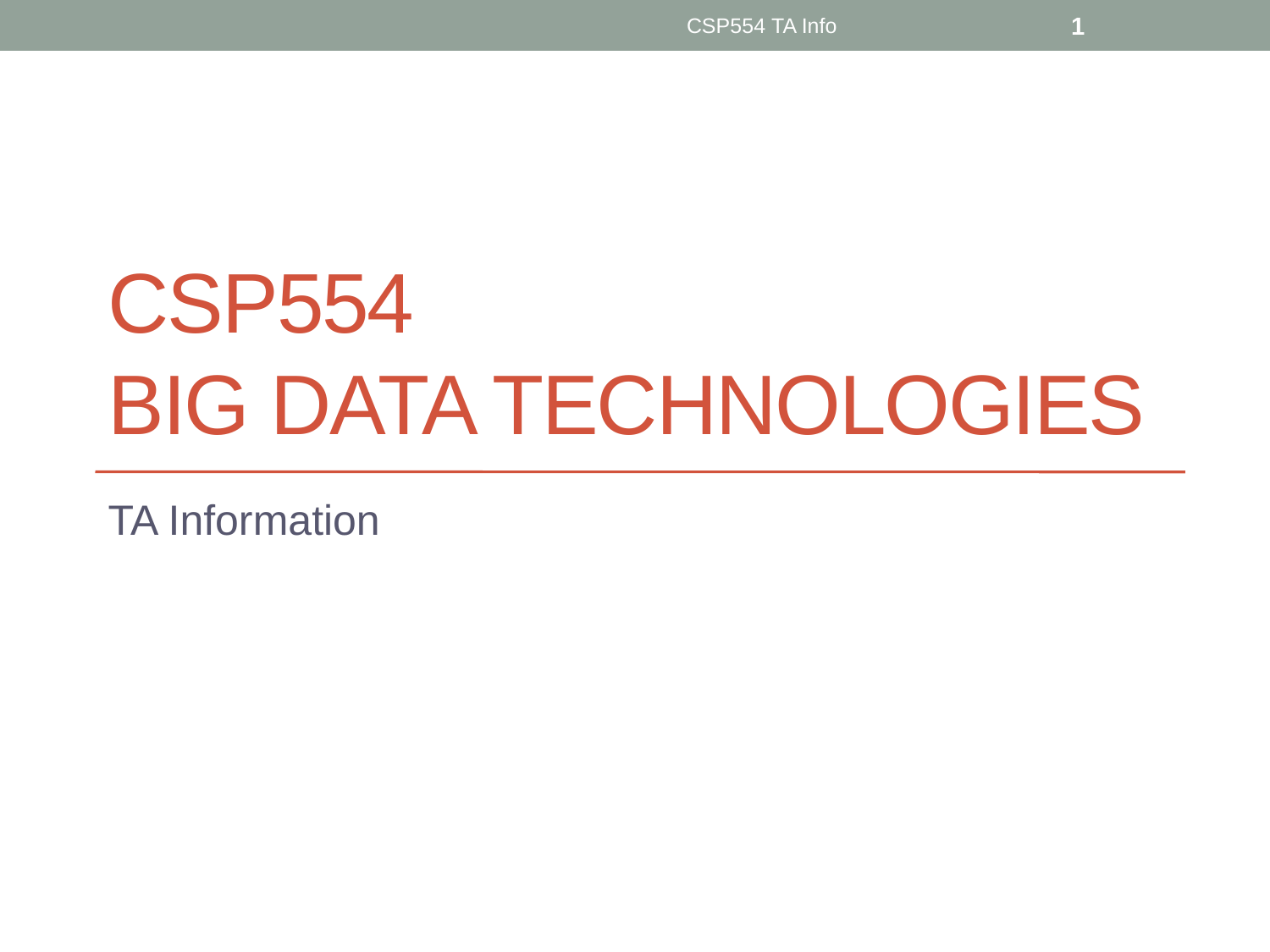

CSP554 TA Info
1
# CSP554 Big Data Technologies
TA Information